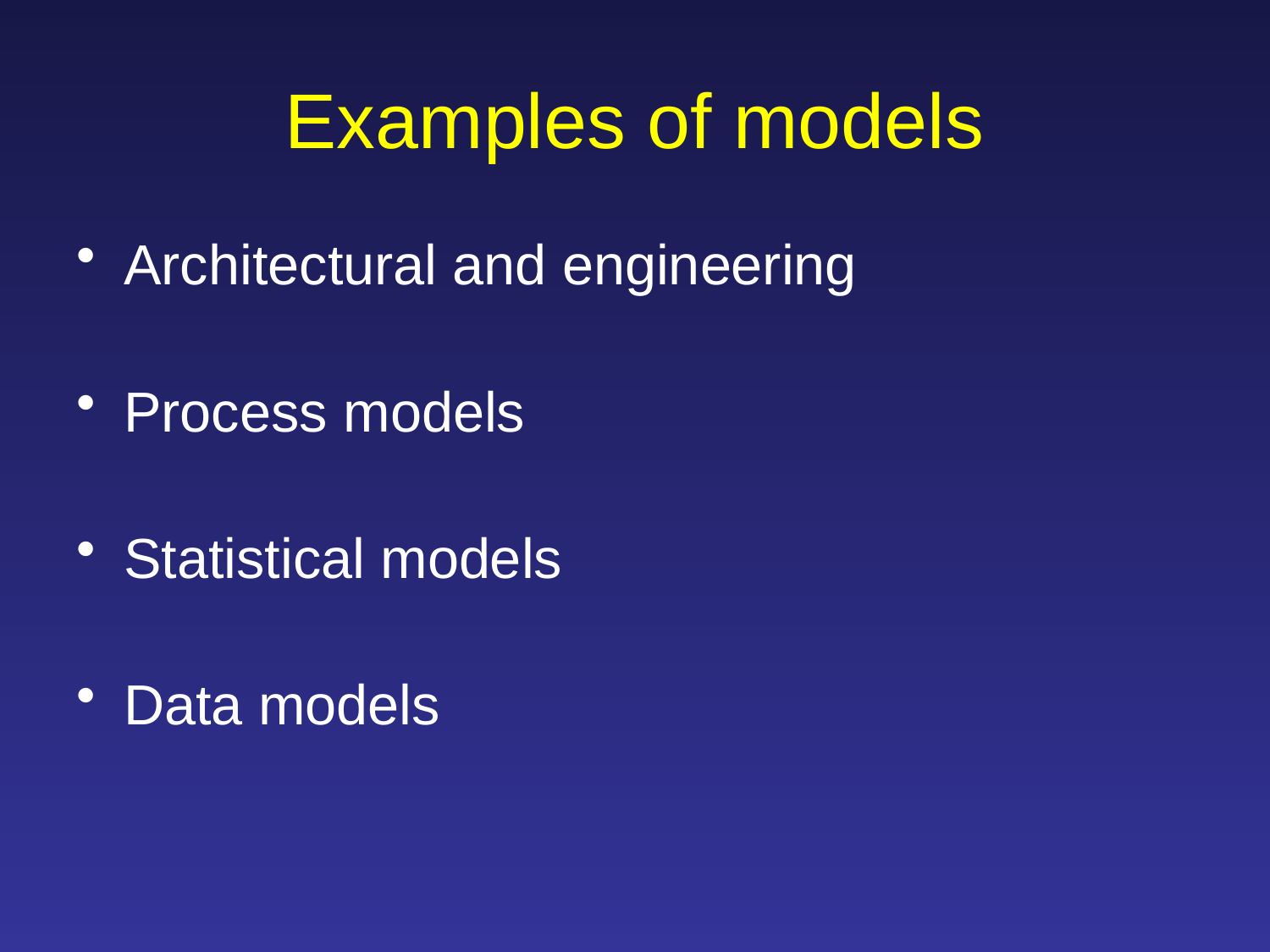

# Examples of models
Architectural and engineering
Process models
Statistical models
Data models